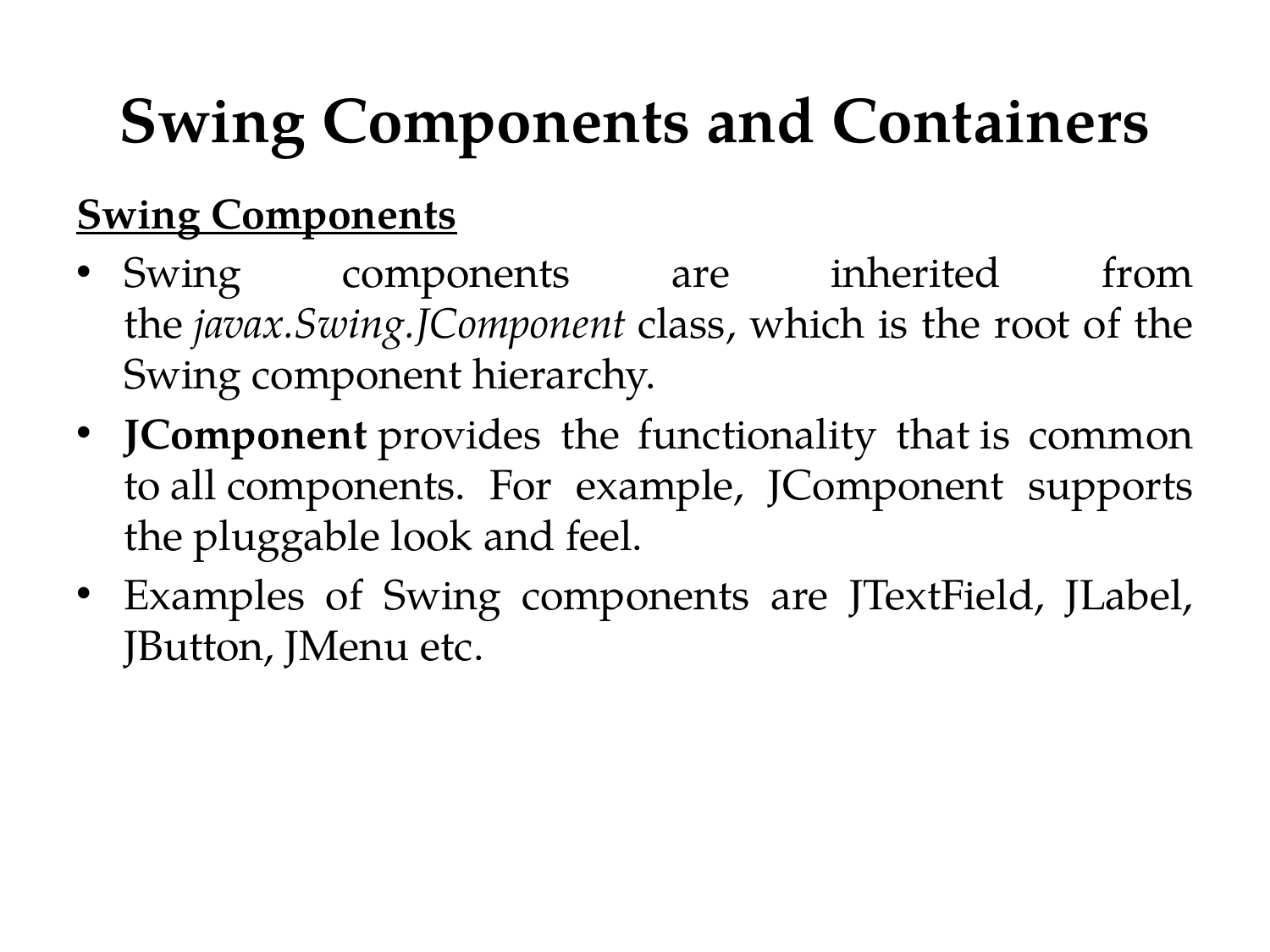

# Swing Components and Containers
Swing Components
Swing components are inherited from the javax.Swing.JComponent class, which is the root of the Swing component hierarchy.
JComponent provides the functionality that is common to all components. For example, JComponent supports the pluggable look and feel.
Examples of Swing components are JTextField, JLabel, JButton, JMenu etc.